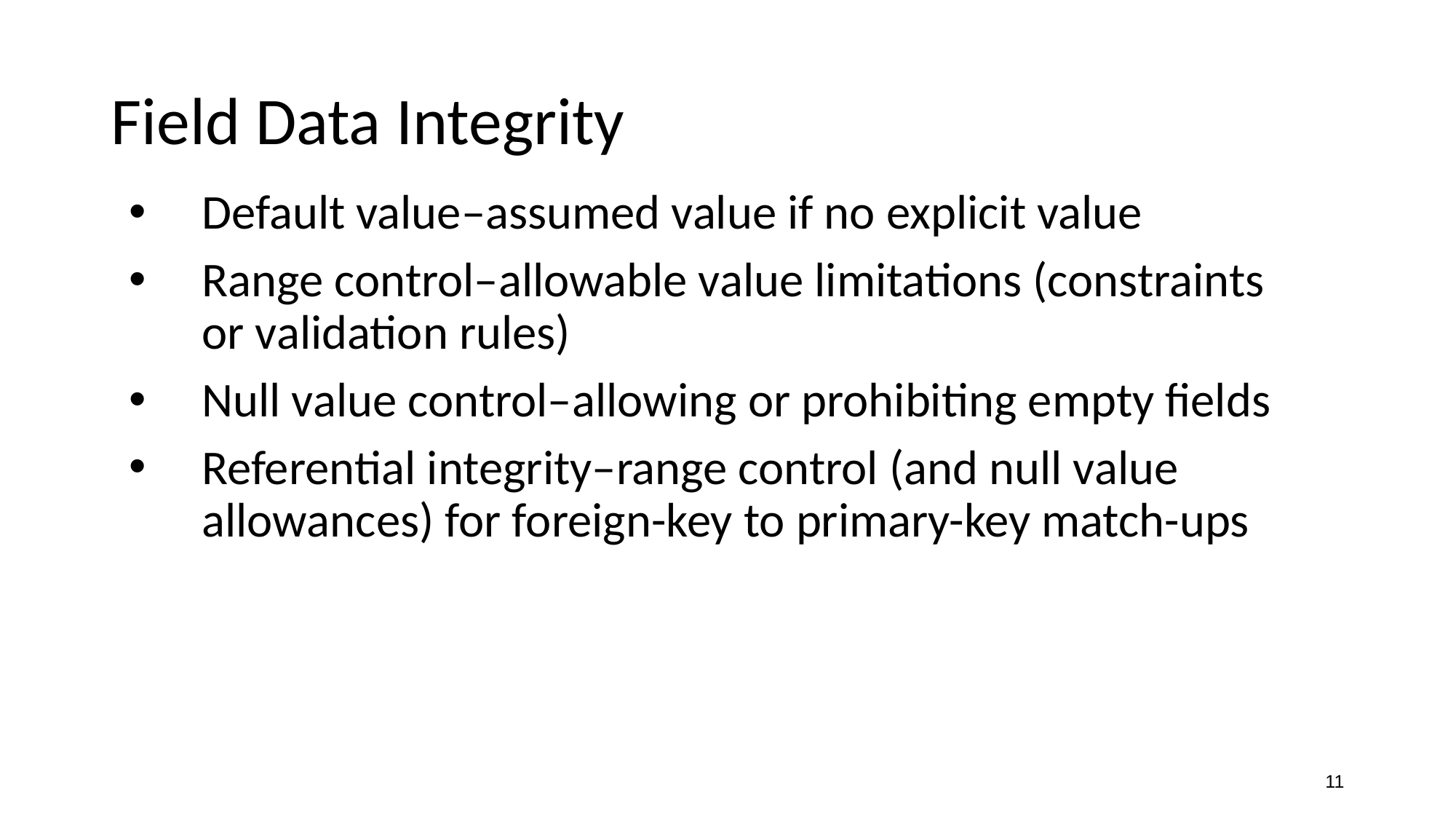

# Field Data Integrity
Default value–assumed value if no explicit value
Range control–allowable value limitations (constraints or validation rules)
Null value control–allowing or prohibiting empty fields
Referential integrity–range control (and null value allowances) for foreign-key to primary-key match-ups

11